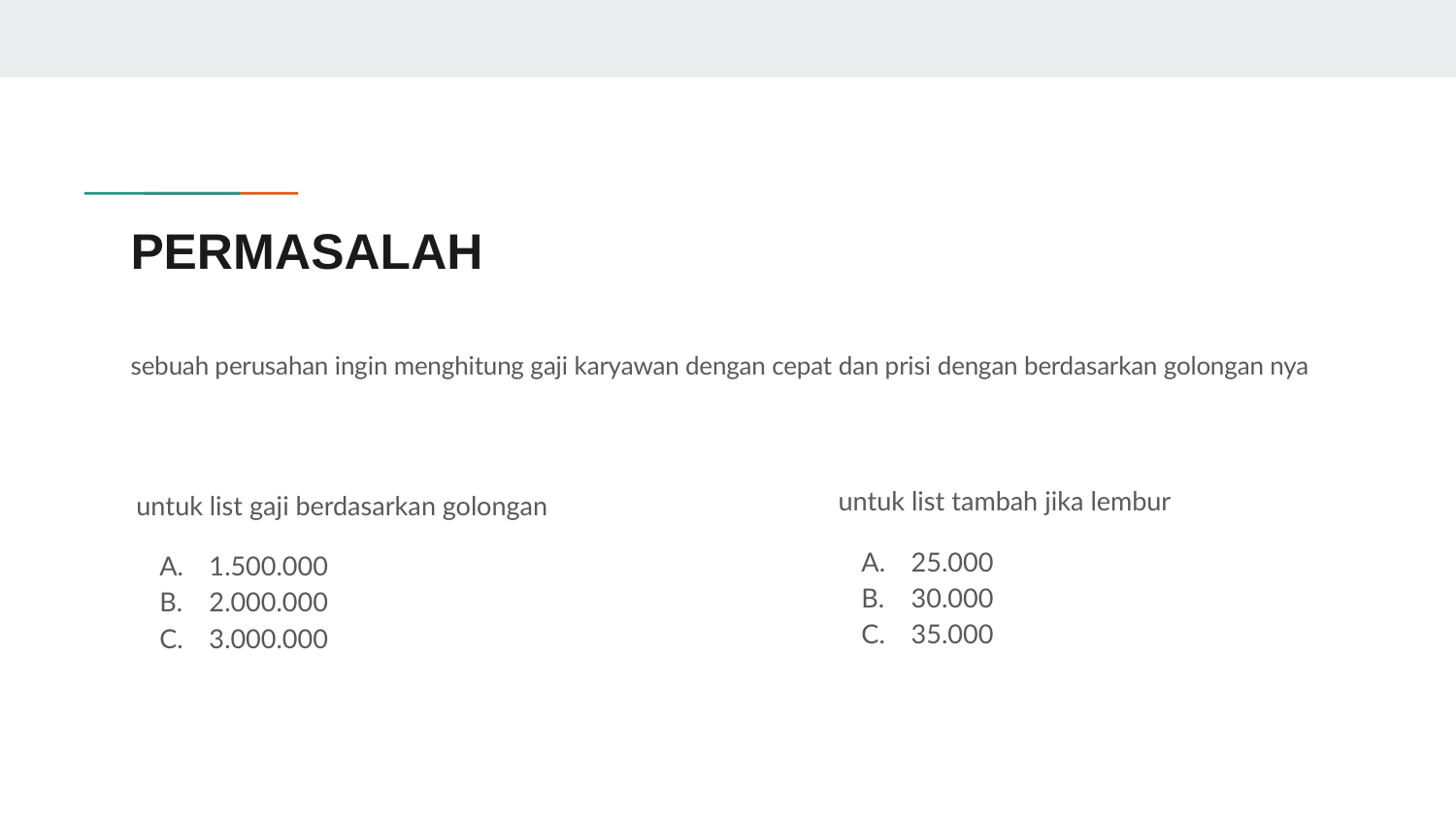

# PERMASALAH
sebuah perusahan ingin menghitung gaji karyawan dengan cepat dan prisi dengan berdasarkan golongan nya
untuk list tambah jika lembur
25.000
30.000
35.000
untuk list gaji berdasarkan golongan
1.500.000
2.000.000
3.000.000